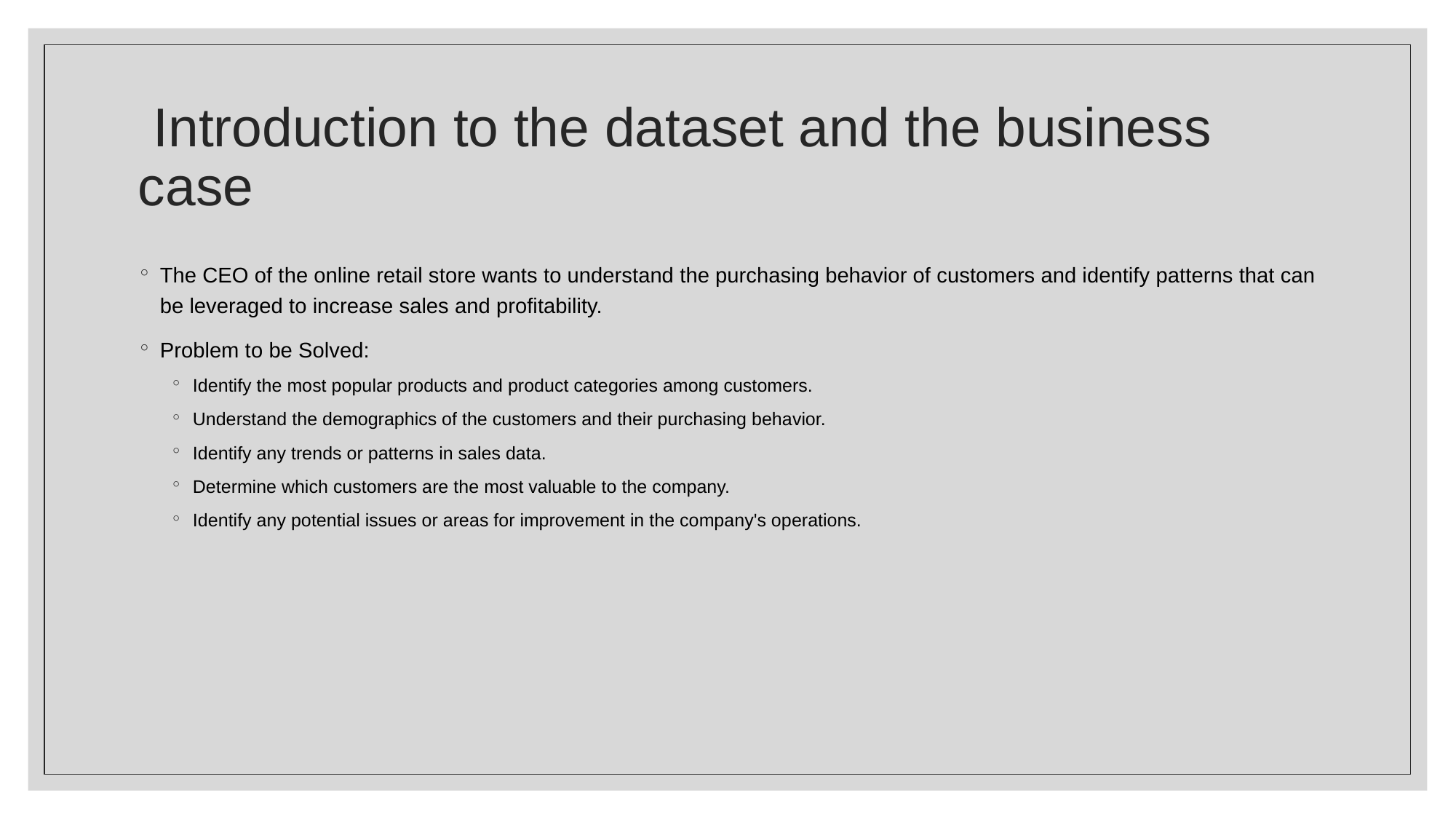

# Introduction to the dataset and the business case
The CEO of the online retail store wants to understand the purchasing behavior of customers and identify patterns that can be leveraged to increase sales and profitability.
Problem to be Solved:
Identify the most popular products and product categories among customers.
Understand the demographics of the customers and their purchasing behavior.
Identify any trends or patterns in sales data.
Determine which customers are the most valuable to the company.
Identify any potential issues or areas for improvement in the company's operations.